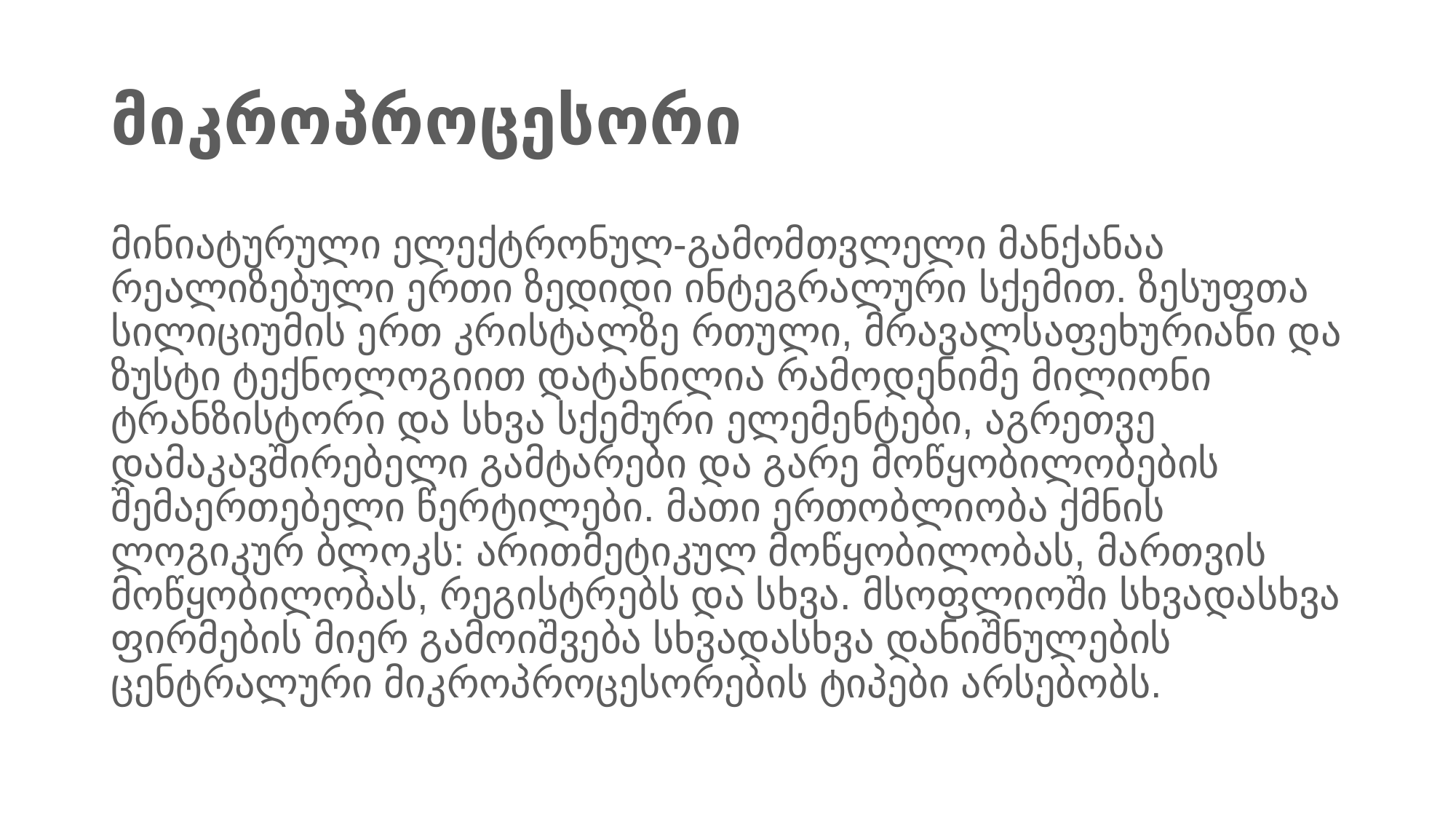

# მიკროპროცესორი
მინიატურული ელექტრონულ-გამომთვლელი მანქანაა რეალიზებული ერთი ზედიდი ინტეგრალური სქემით. ზესუფთა სილიციუმის ერთ კრისტალზე რთული, მრავალსაფეხურიანი და ზუსტი ტექნოლოგიით დატანილია რამოდენიმე მილიონი ტრანზისტორი და სხვა სქემური ელემენტები, აგრეთვე დამაკავშირებელი გამტარები და გარე მოწყობილობების შემაერთებელი წერტილები. მათი ერთობლიობა ქმნის ლოგიკურ ბლოკს: არითმეტიკულ მოწყობილობას, მართვის მოწყობილობას, რეგისტრებს და სხვა. მსოფლიოში სხვადასხვა ფირმების მიერ გამოიშვება სხვადასხვა დანიშნულების ცენტრალური მიკროპროცესორების ტიპები არსებობს.